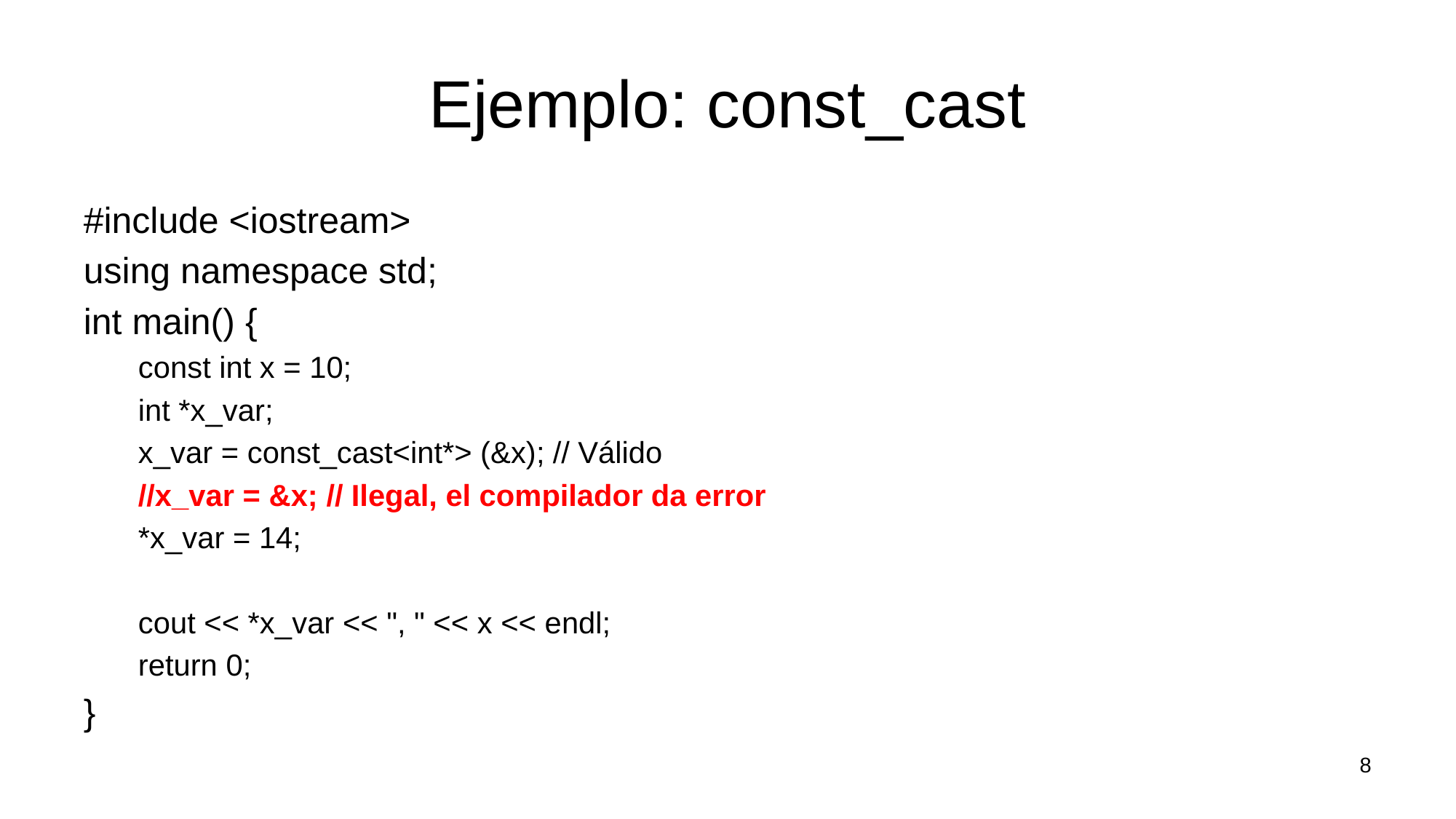

# Ejemplo: const_cast
#include <iostream>
using namespace std;
int main() {
const int x = 10;
int *x_var;
x_var = const_cast<int*> (&x); // Válido
//x_var = &x; // Ilegal, el compilador da error
*x_var = 14;

cout << *x_var << ", " << x << endl;
return 0;
}
8